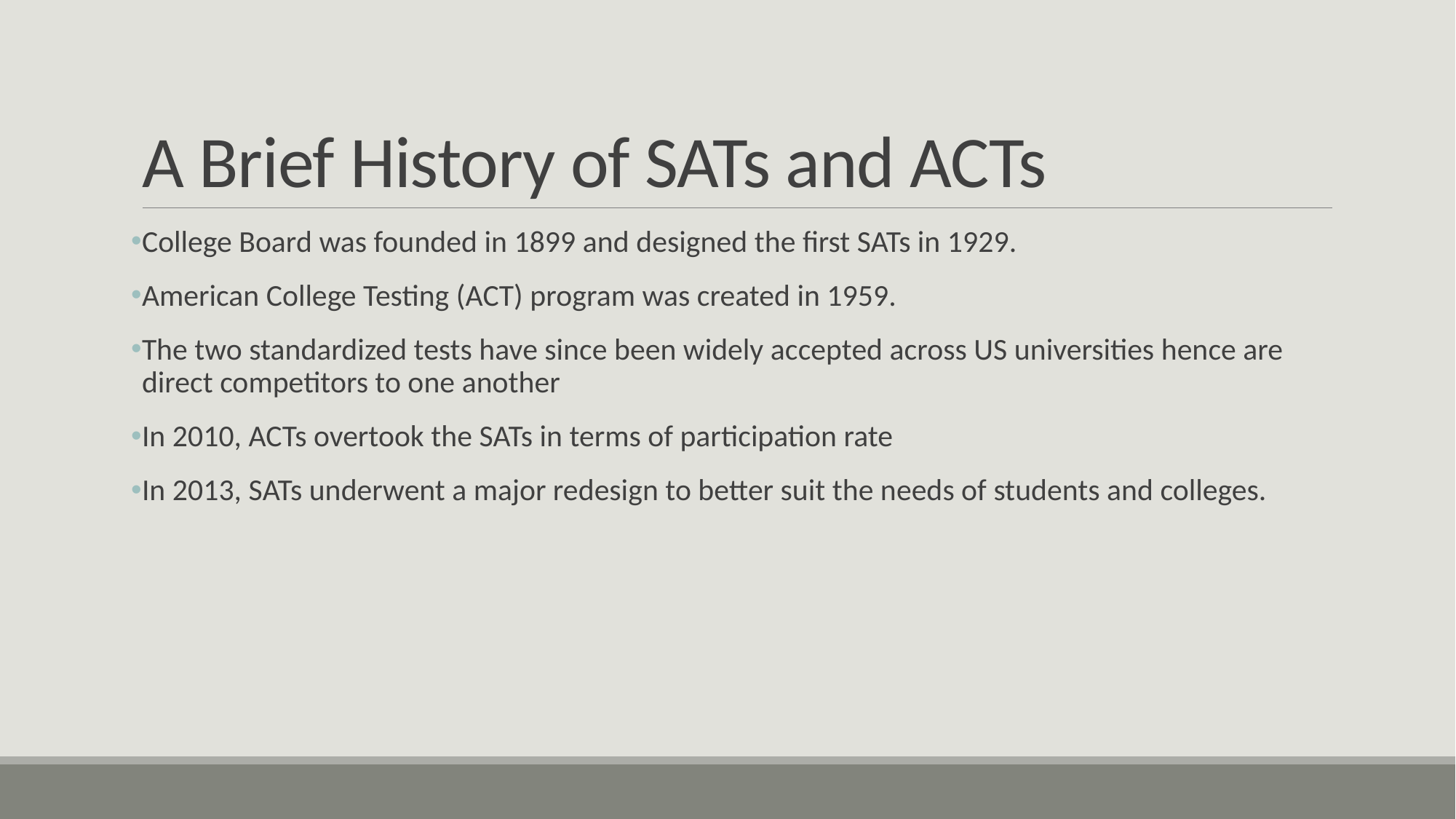

# A Brief History of SATs and ACTs
College Board was founded in 1899 and designed the first SATs in 1929.
American College Testing (ACT) program was created in 1959.
The two standardized tests have since been widely accepted across US universities hence are direct competitors to one another
In 2010, ACTs overtook the SATs in terms of participation rate
In 2013, SATs underwent a major redesign to better suit the needs of students and colleges.